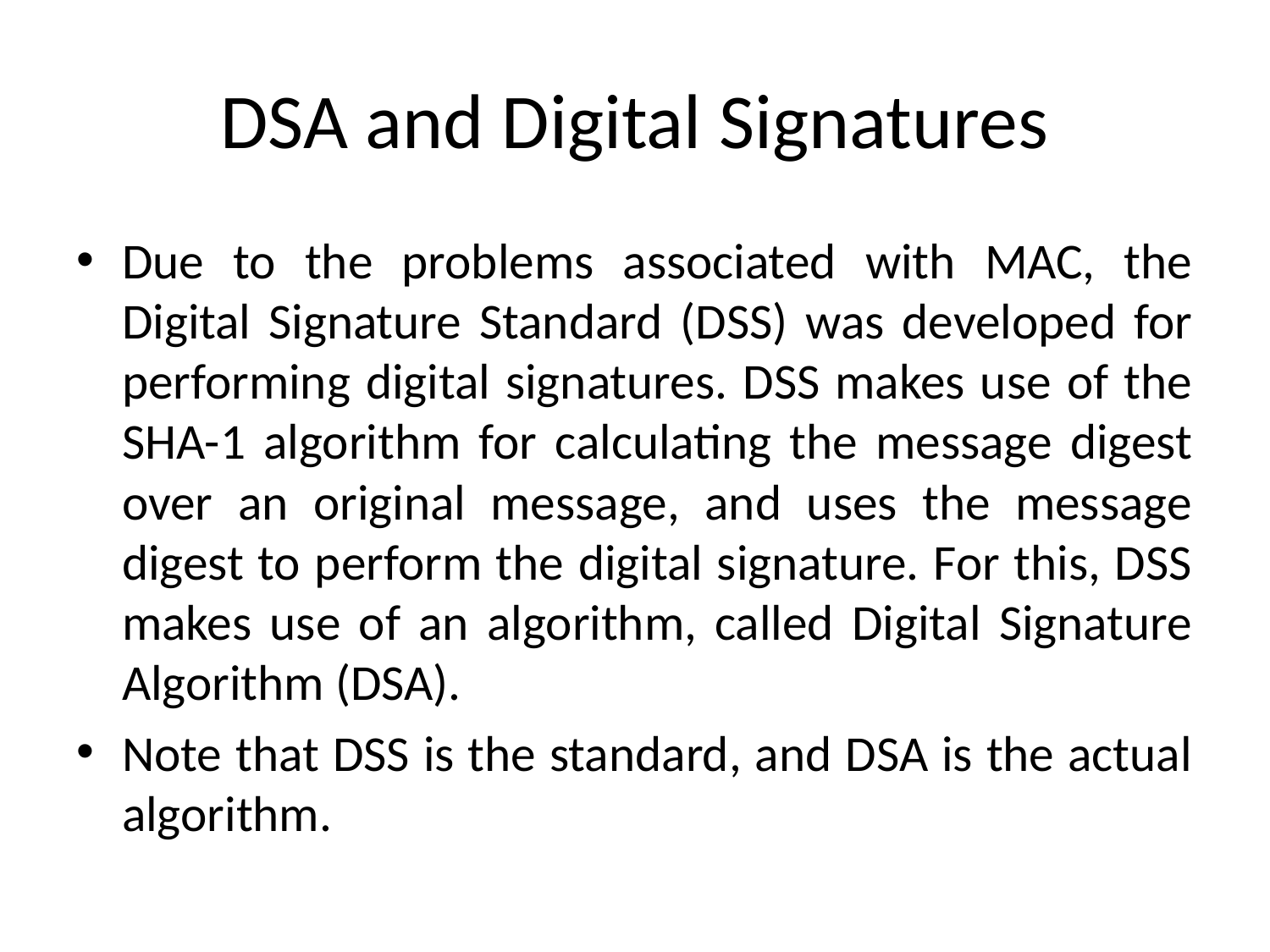

# DSA and Digital Signatures
Due to the problems associated with MAC, the Digital Signature Standard (DSS) was developed for performing digital signatures. DSS makes use of the SHA-1 algorithm for calculating the message digest over an original message, and uses the message digest to perform the digital signature. For this, DSS makes use of an algorithm, called Digital Signature Algorithm (DSA).
Note that DSS is the standard, and DSA is the actual algorithm.